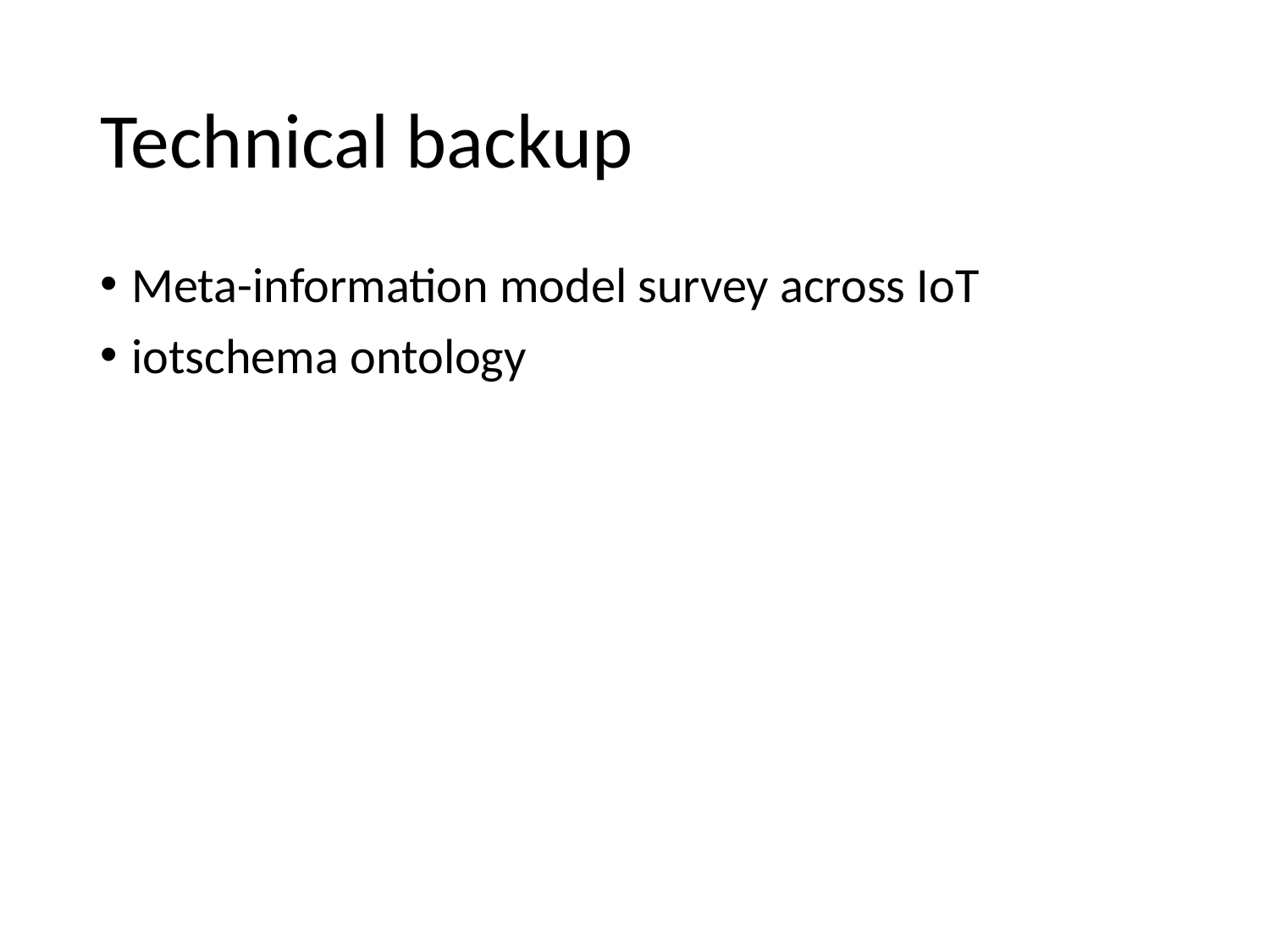

# Technical backup
Meta-information model survey across IoT
iotschema ontology